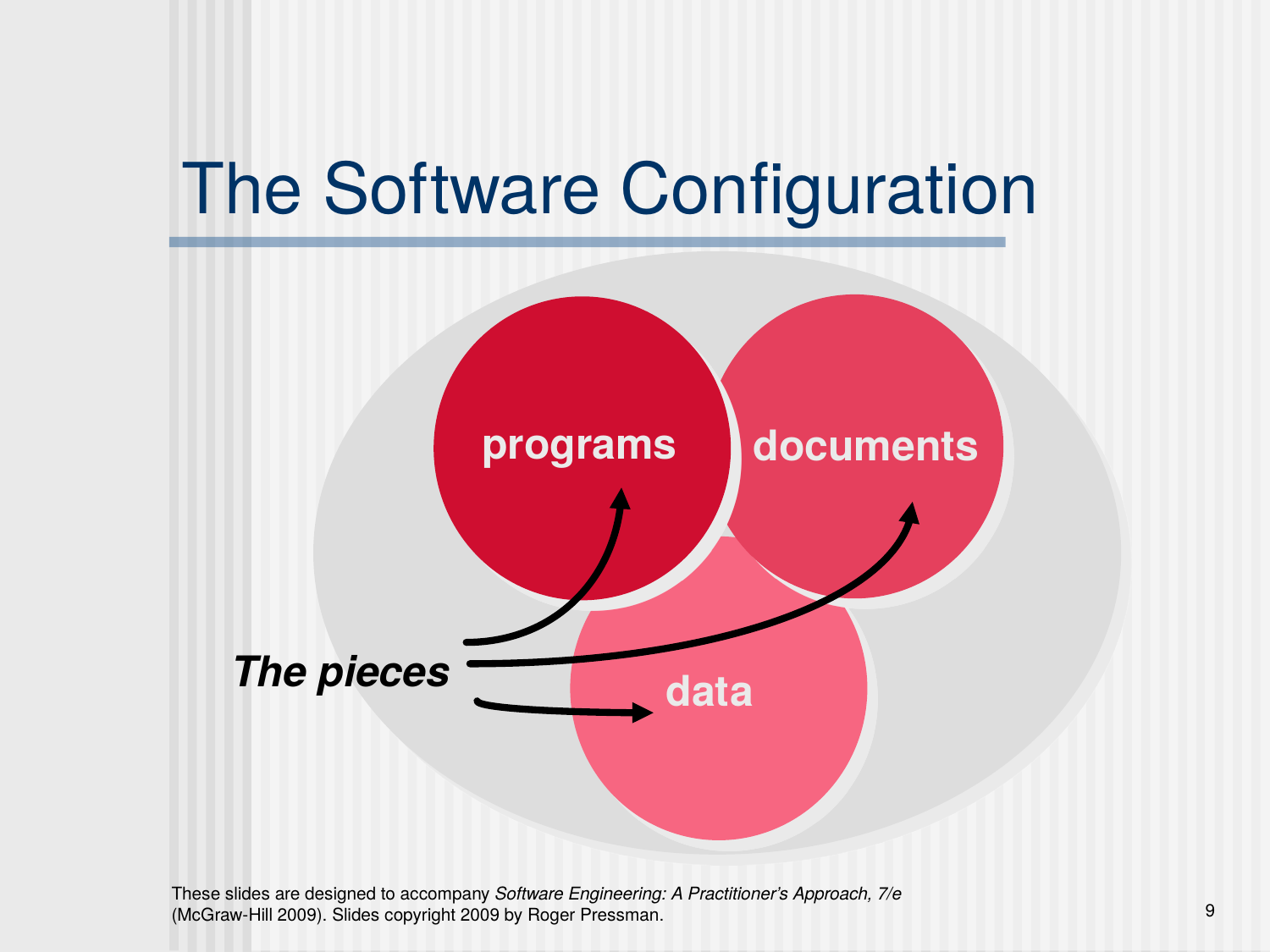

# The Software Configuration

programs
documents

The pieces
data

These slides are designed to accompany Software Engineering: A Practitioner’s Approach, 7/e (McGraw-Hill 2009). Slides copyright 2009 by Roger Pressman.
9